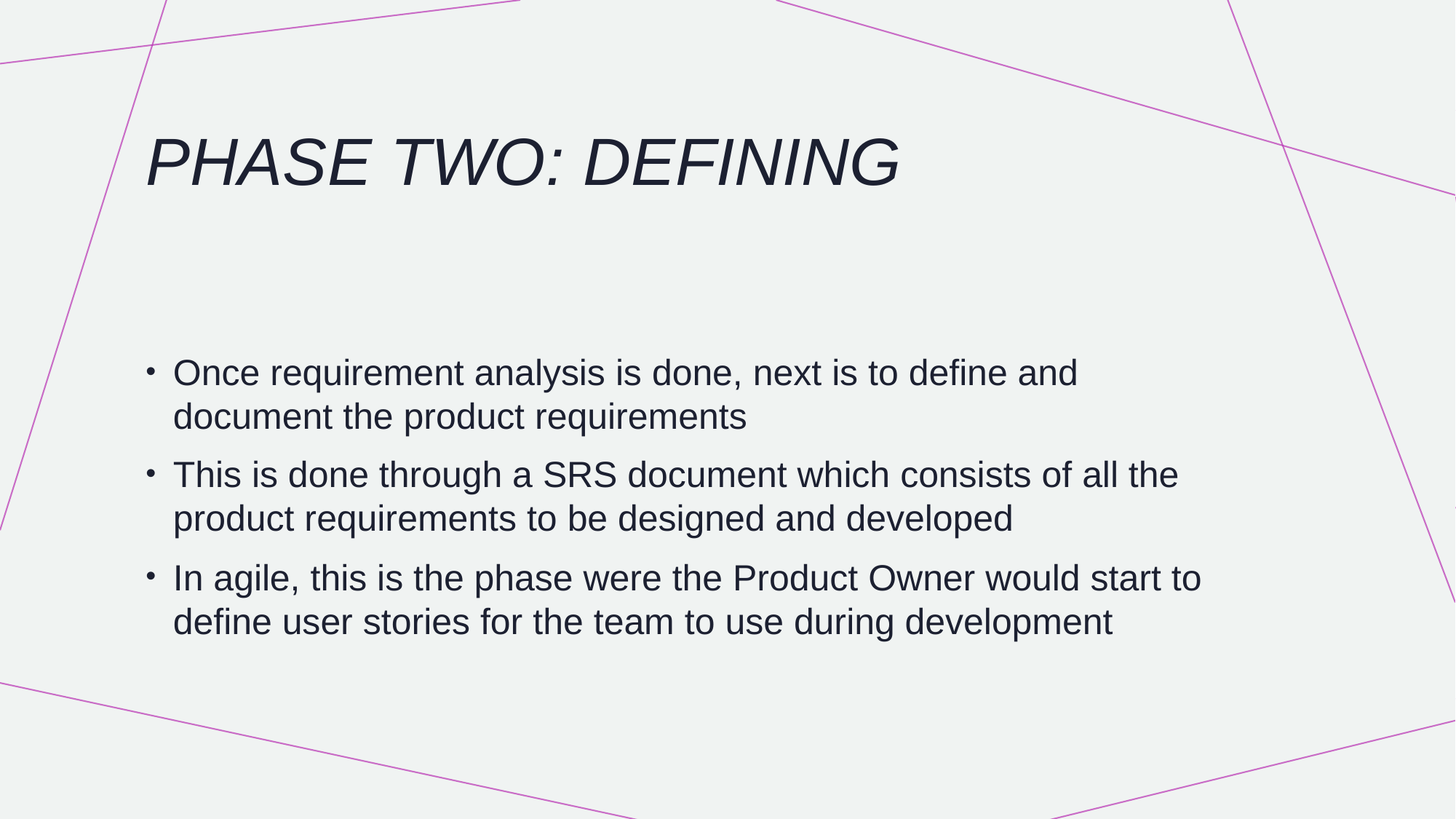

# Phase Two: Defining
Once requirement analysis is done, next is to define and document the product requirements
This is done through a SRS document which consists of all the product requirements to be designed and developed
In agile, this is the phase were the Product Owner would start to define user stories for the team to use during development